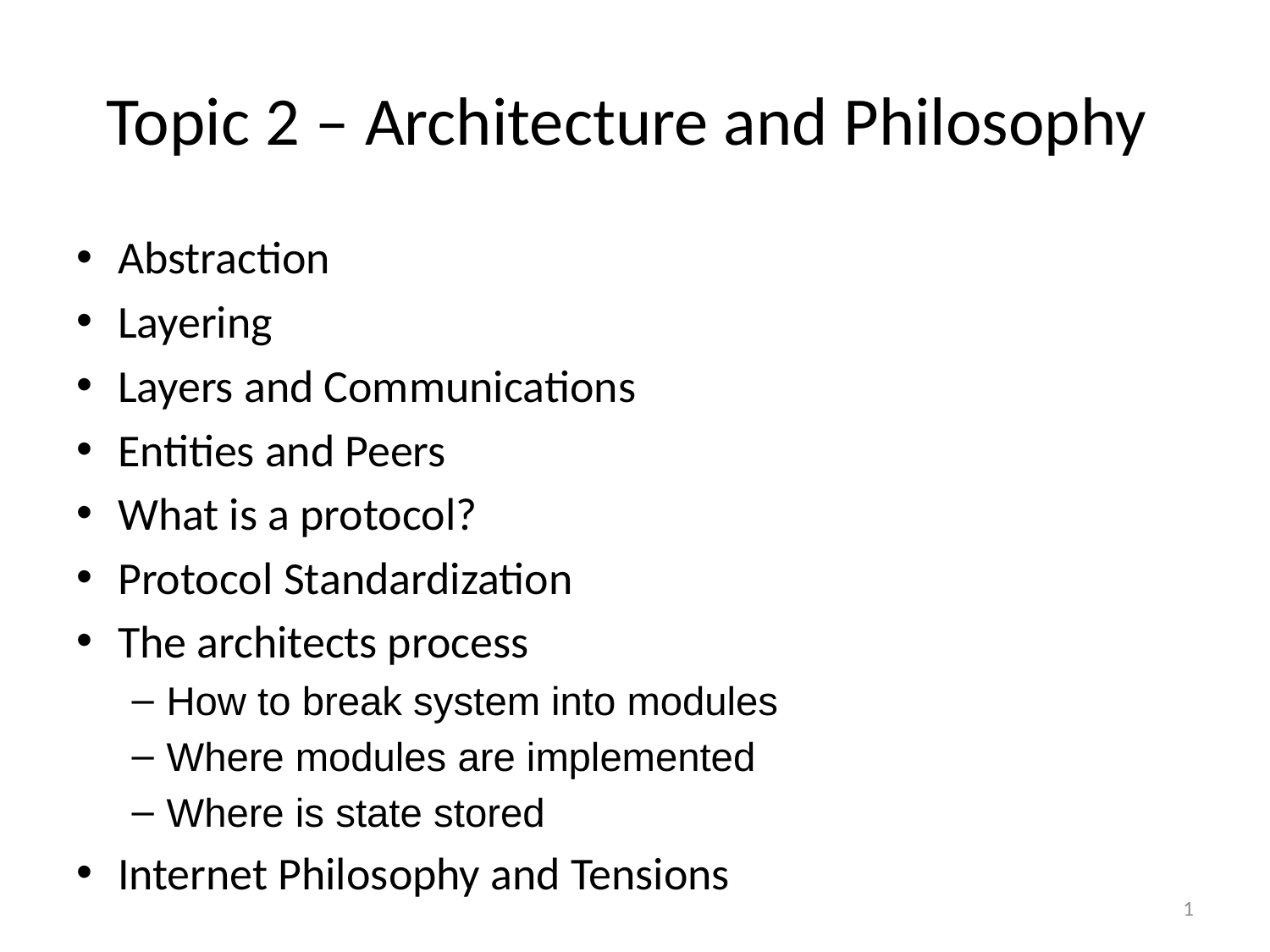

# Topic 2 – Architecture and Philosophy
Abstraction
Layering
Layers and Communications
Entities and Peers
What is a protocol?
Protocol Standardization
The architects process
How to break system into modules
Where modules are implemented
Where is state stored
Internet Philosophy and Tensions

1